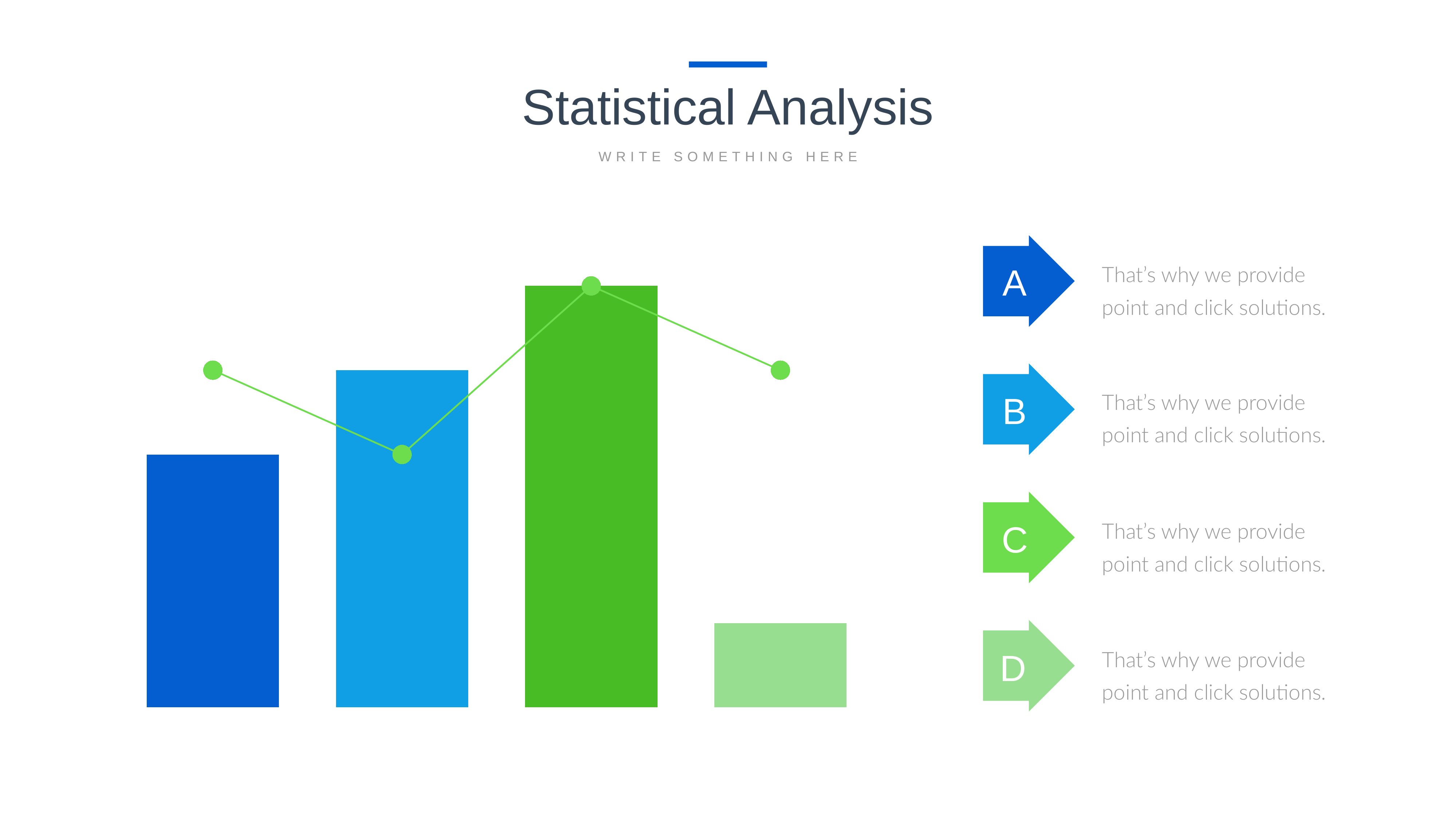

Statistical Analysis
WRITE SOMETHING HERE

### Chart

| Category | Series 1 | Column1 | Series 3 |
|---|---|---|---|
| A | 3.0 | None | 4.0 |
| Category 2 | 4.0 | None | 3.0 |
| Category 3 | 5.0 | None | 5.0 |
| Category 4 | 1.0 | None | 4.0 |
That’s why we provide point and click solutions.
A

That’s why we provide point and click solutions.
B

That’s why we provide point and click solutions.
C

That’s why we provide point and click solutions.
D